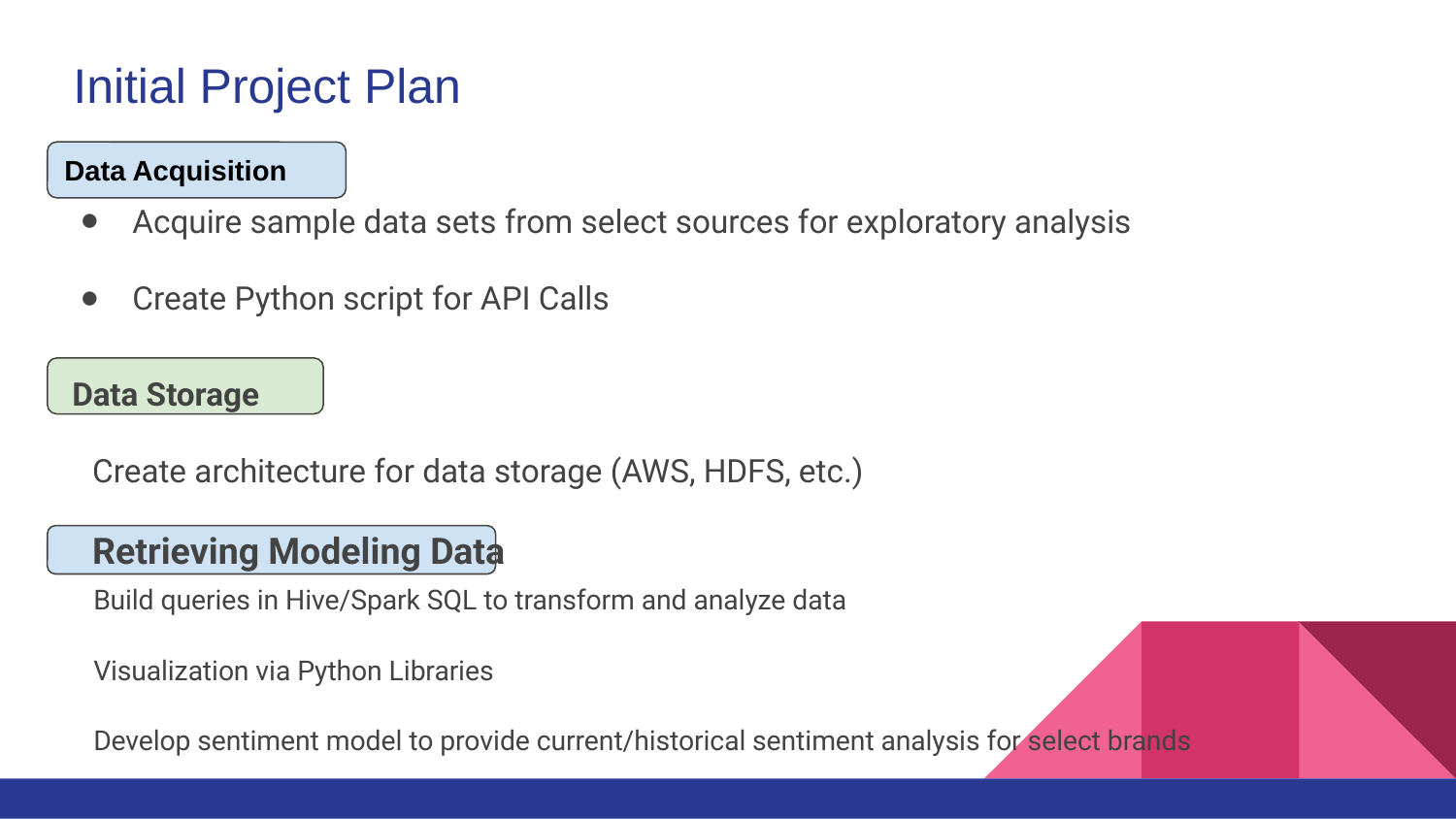

# Initial Project Plan
Data Acquisition
Acquire sample data sets from select sources for exploratory analysis
Create Python script for API Calls

Data Storage
Create architecture for data storage (AWS, HDFS, etc.)
Retrieving Modeling Data

Build queries in Hive/Spark SQL to transform and analyze data
Visualization via Python Libraries
Develop sentiment model to provide current/historical sentiment analysis for select brands